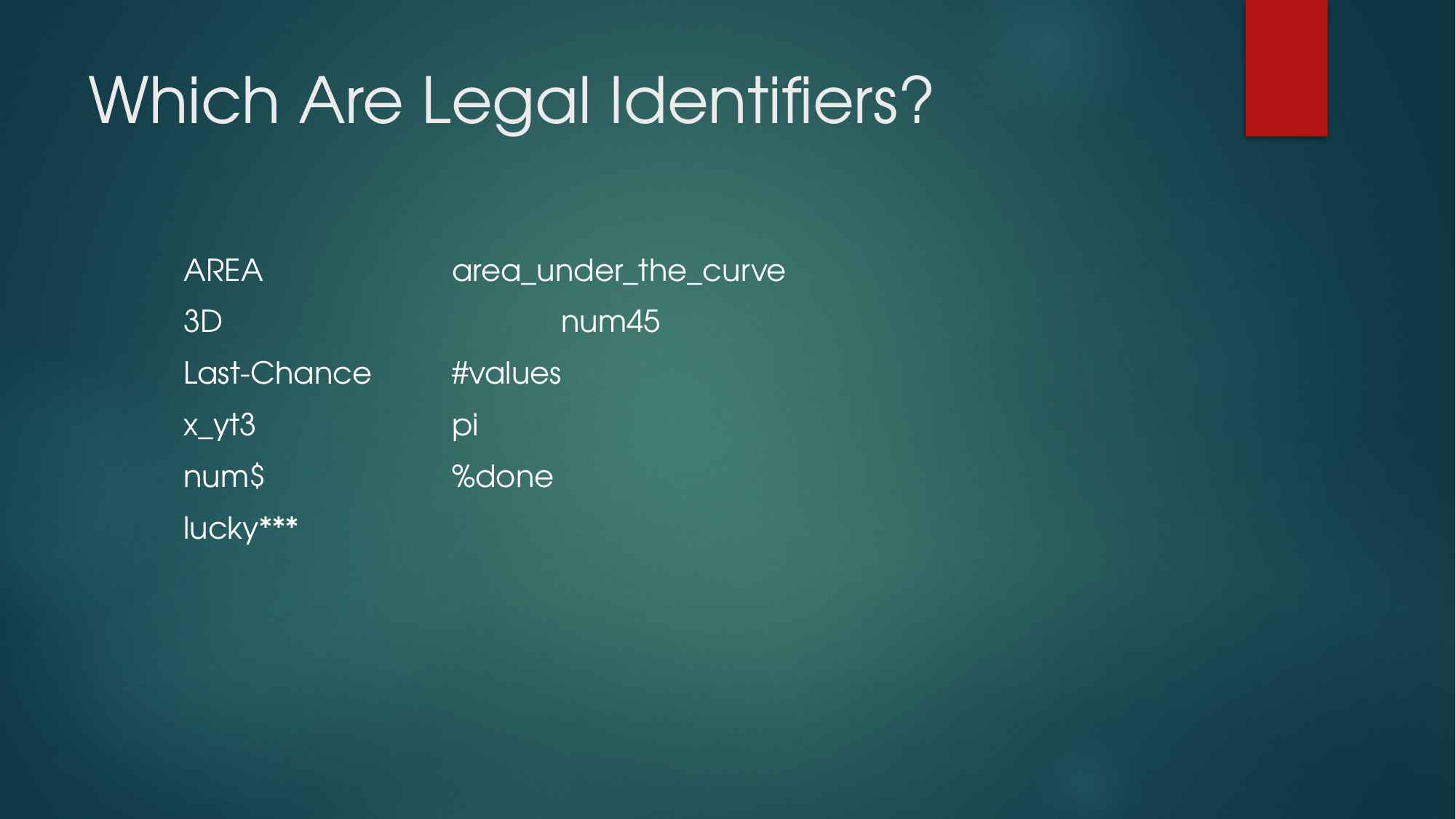

# Which Are Legal Identifiers?
AREA		      area_under_the_curve
3D			      num45
Last-Chance	      #values
x_yt3		      pi
num$		      %done
lucky***